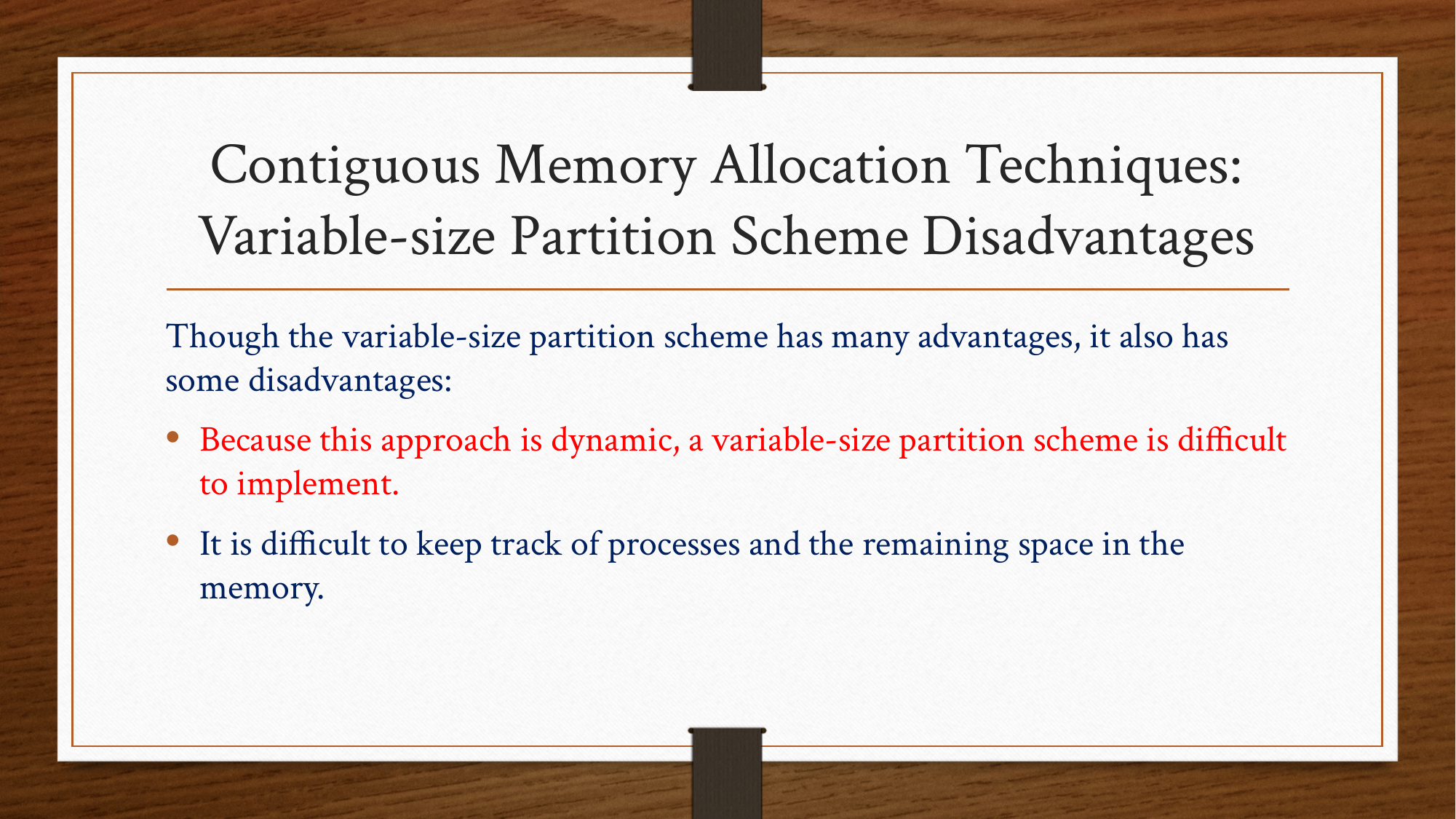

# Contiguous Memory Allocation Techniques: Variable-size Partition Scheme Disadvantages
Though the variable-size partition scheme has many advantages, it also has some disadvantages:
Because this approach is dynamic, a variable-size partition scheme is difficult to implement.
It is difficult to keep track of processes and the remaining space in the memory.